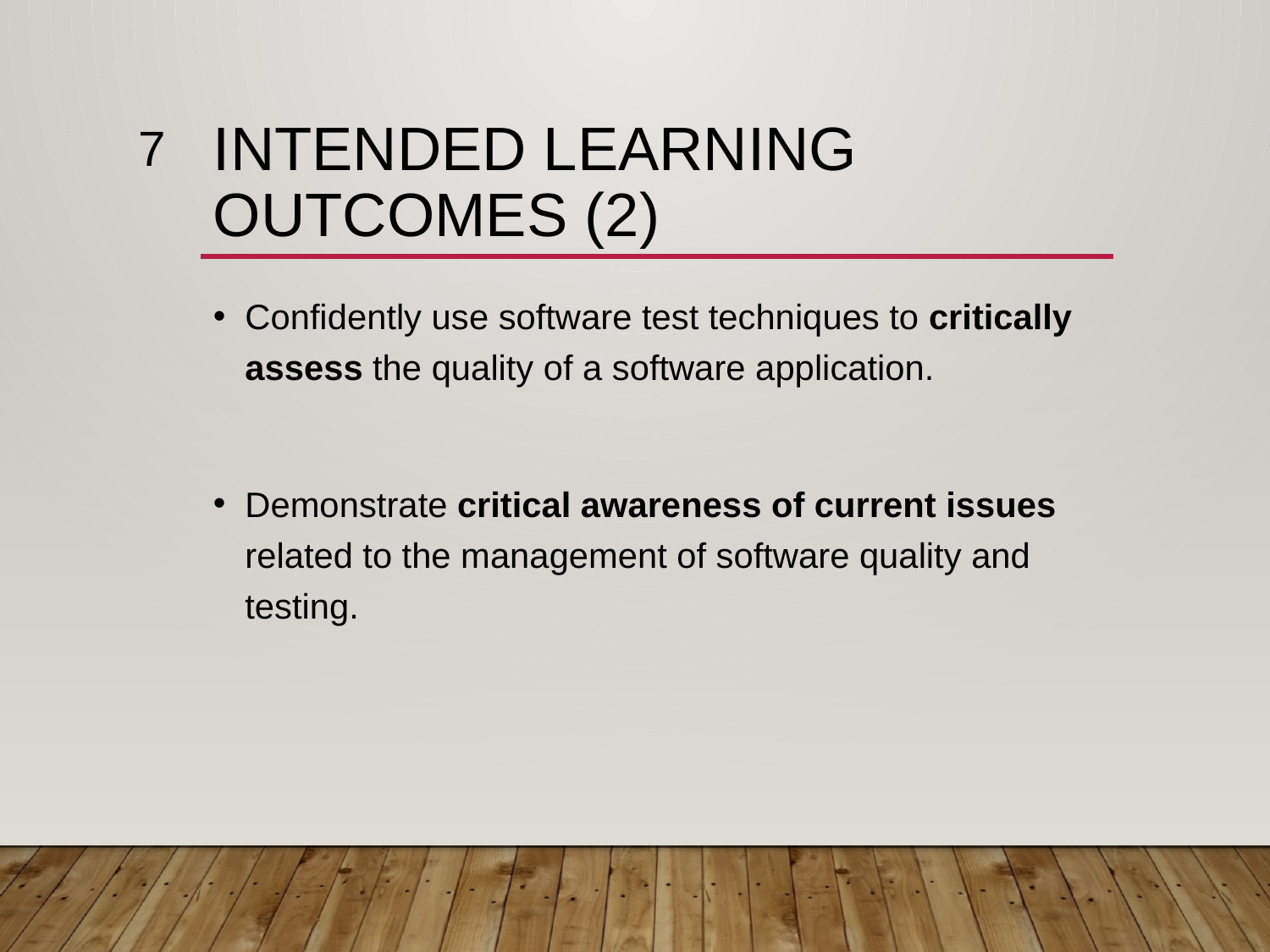

7
# Intended Learning Outcomes (2)
Confidently use software test techniques to critically assess the quality of a software application.

Demonstrate critical awareness of current issues related to the management of software quality and testing.